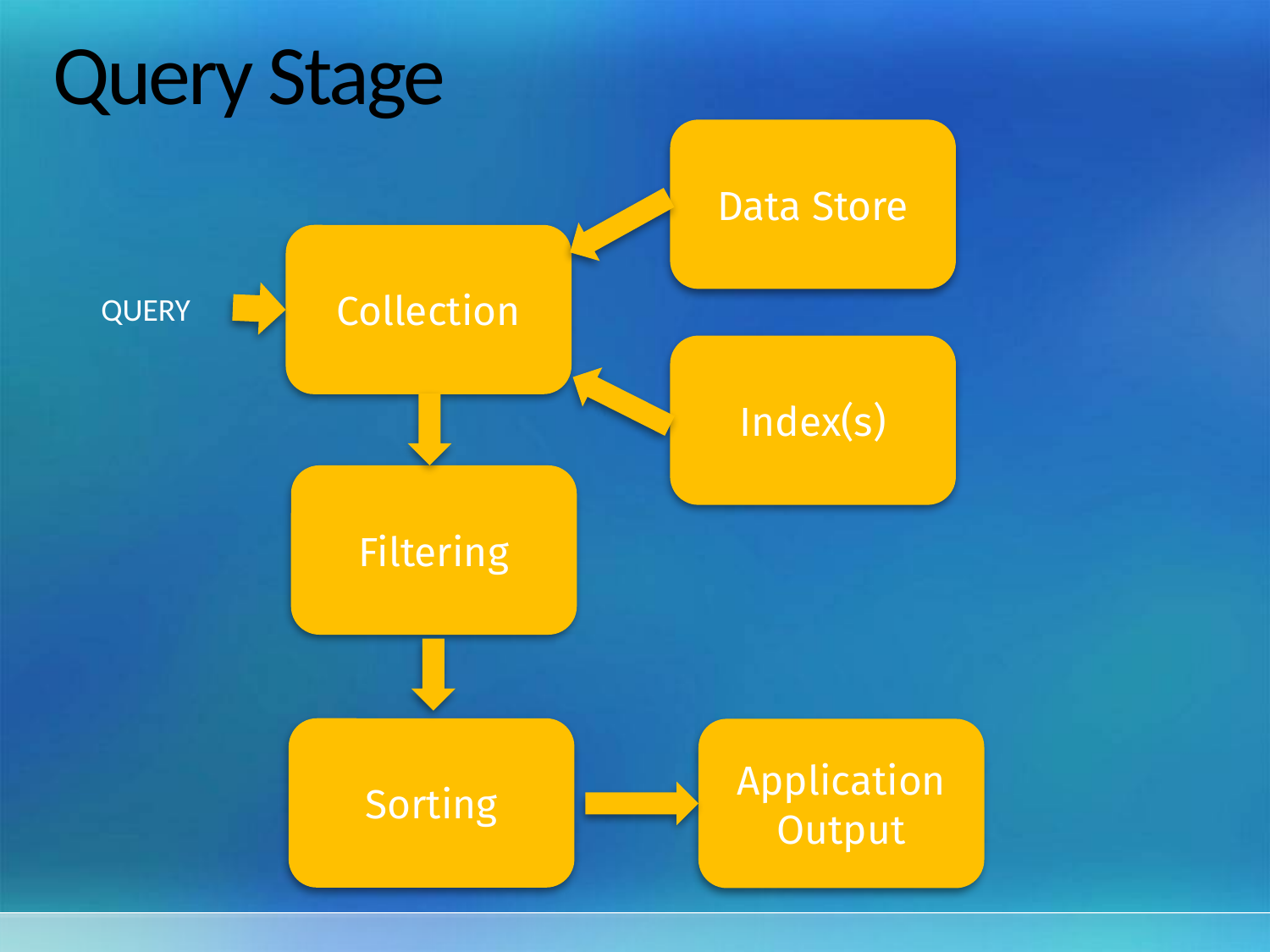

# Query Stage
Data Store

Collection

QUERY
Index(s)

Filtering

Sorting
Application Output